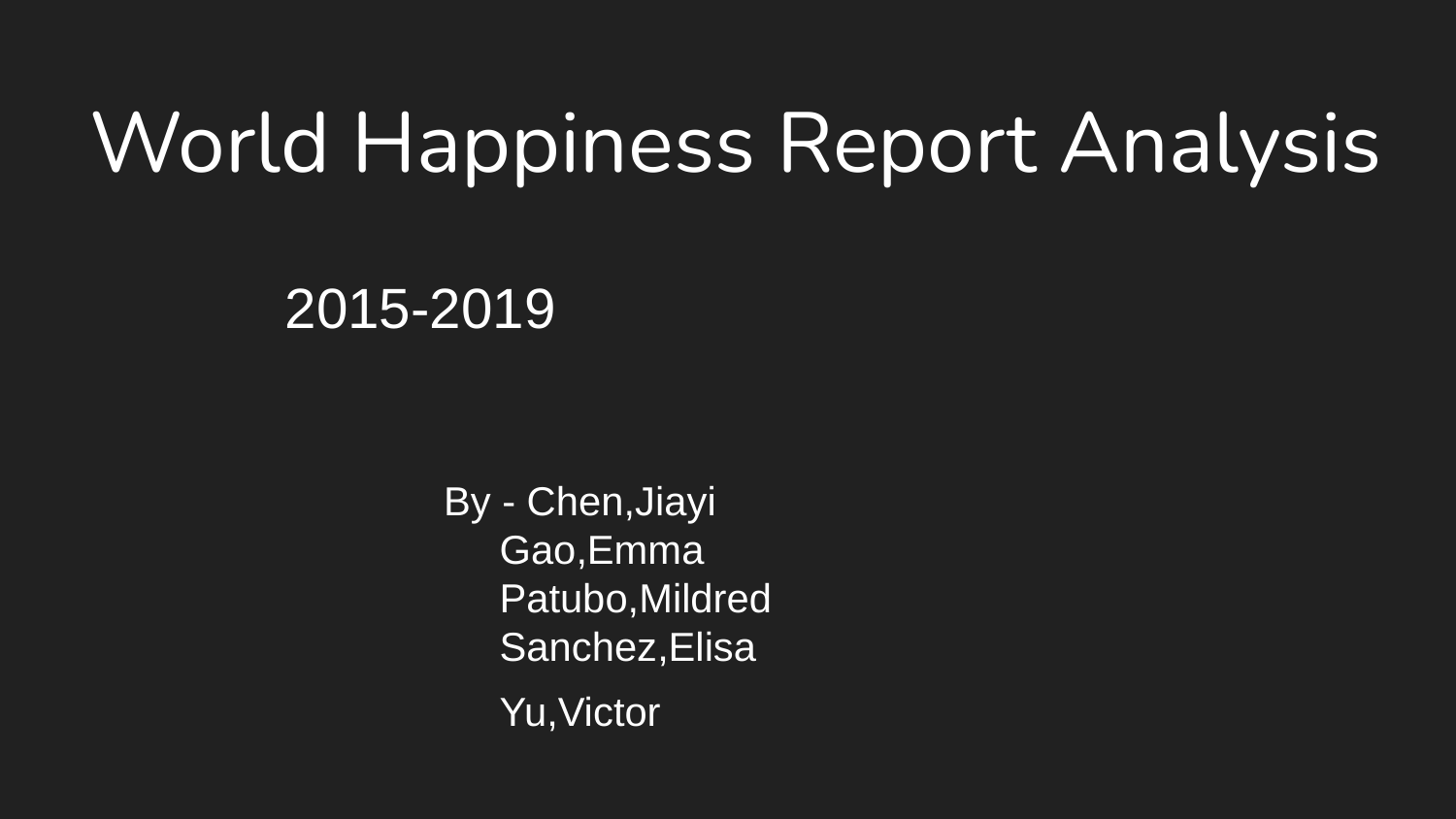

# World Happiness Report Analysis
              2015-2019

                                  By - Chen,Jiayi
                                       Gao,Emma
                                       Patubo,Mildred
                                       Sanchez,Elisa
                                       Yu,Victor